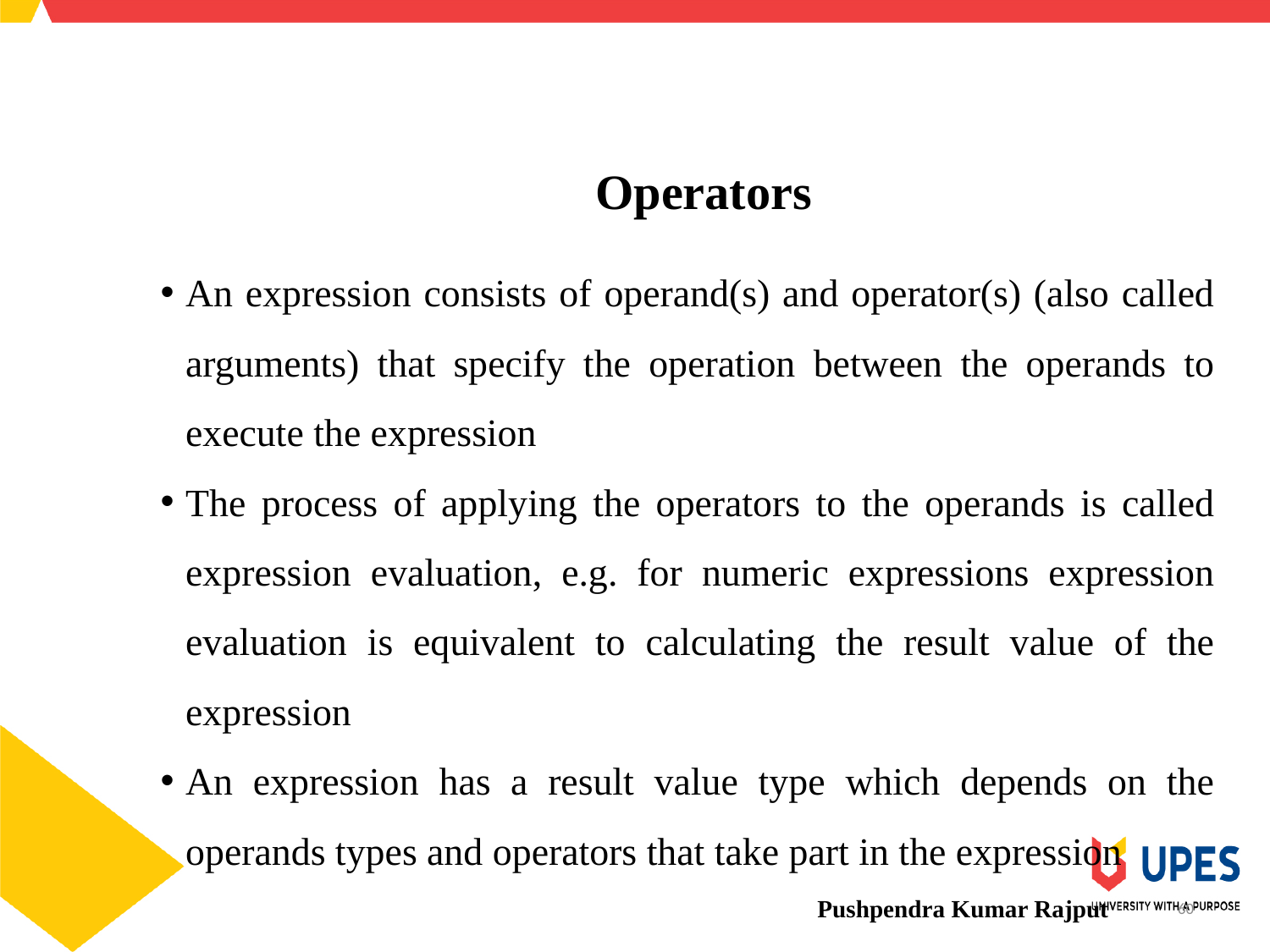

SCHOOL OF ENGINEERING & TECHNOLOGY
DEPARTMENT OF COMPUTER SCIENCE AND ENGINEERING
Operators
An expression consists of operand(s) and operator(s) (also called arguments) that specify the operation between the operands to execute the expression
The process of applying the operators to the operands is called expression evaluation, e.g. for numeric expressions expression evaluation is equivalent to calculating the result value of the expression
An expression has a result value type which depends on the operands types and operators that take part in the expression
Pushpendra Kumar Rajput
60